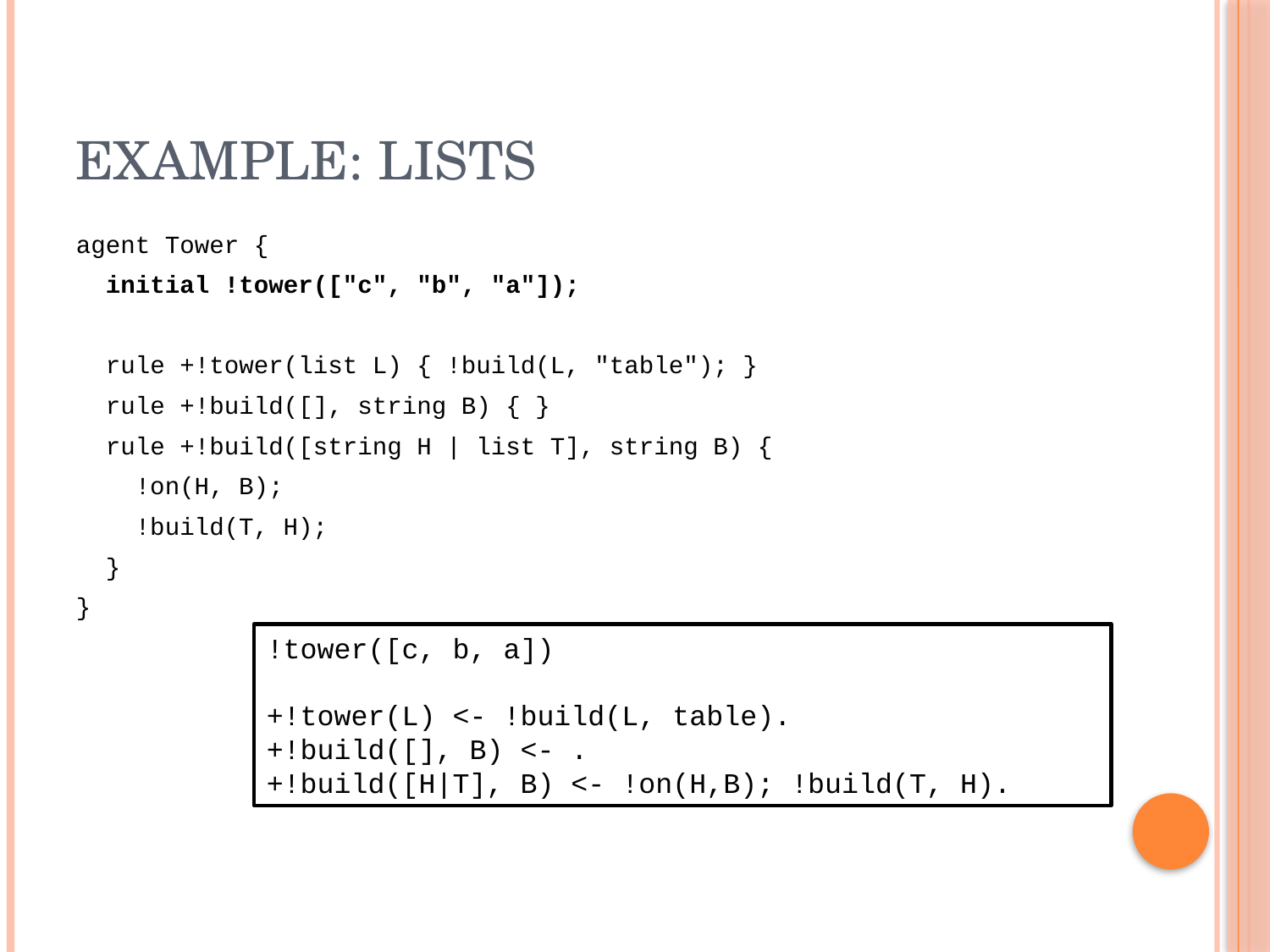

# Example: Lists
agent Tower {
  initial !tower(["c", "b", "a"]);

  rule +!tower(list L) { !build(L, "table"); }
  rule +!build([], string B) { }
  rule +!build([string H | list T], string B) {
    !on(H, B);
    !build(T, H);
  }
}

!tower([c, b, a])

+!tower(L) <- !build(L, table).
+!build([], B) <- .
+!build([H|T], B) <- !on(H,B); !build(T, H).